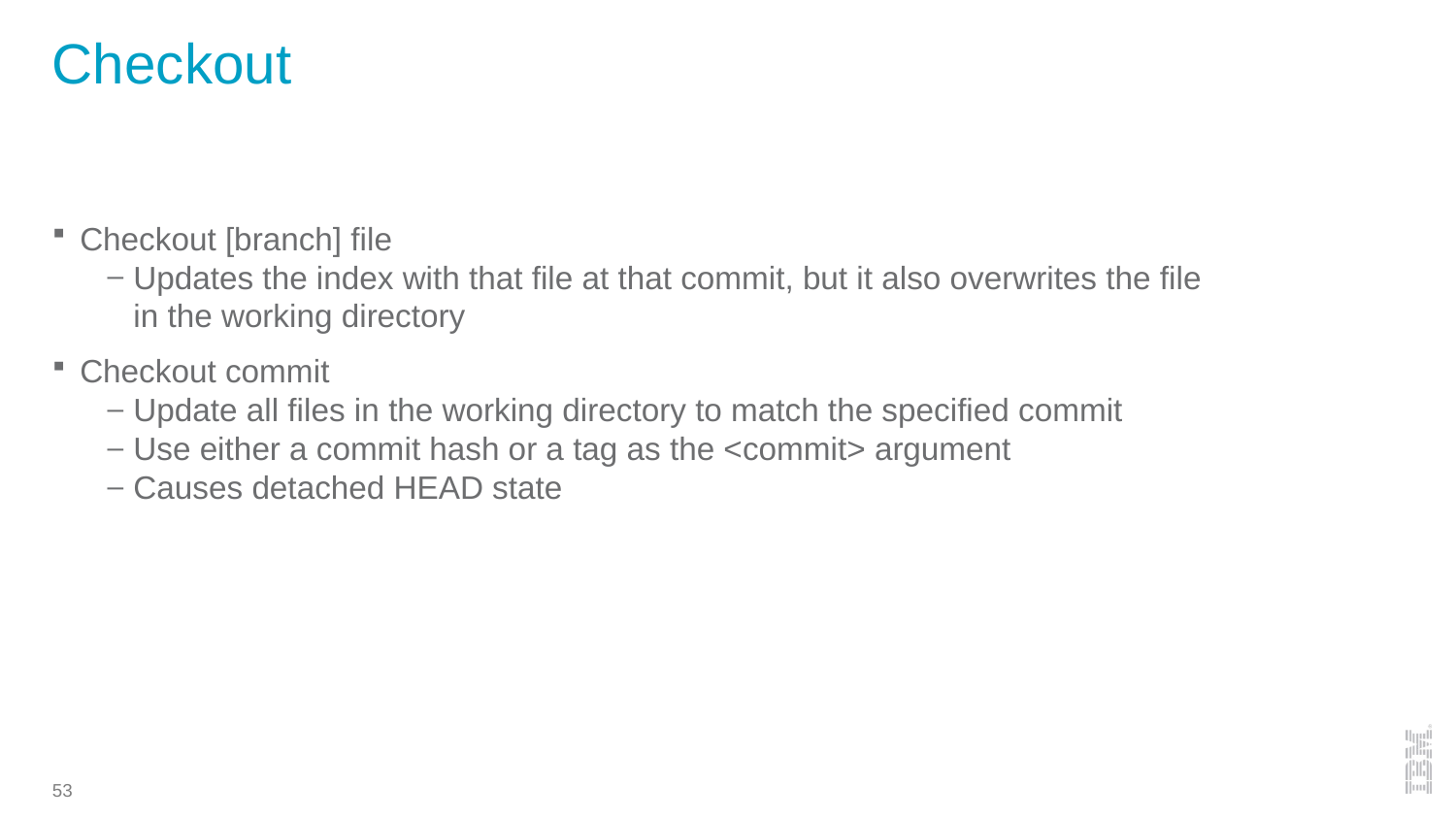

# Checkout
Checkout [branch] file
Updates the index with that file at that commit, but it also overwrites the file in the working directory
Checkout commit
Update all files in the working directory to match the specified commit
Use either a commit hash or a tag as the <commit> argument
Causes detached HEAD state
53